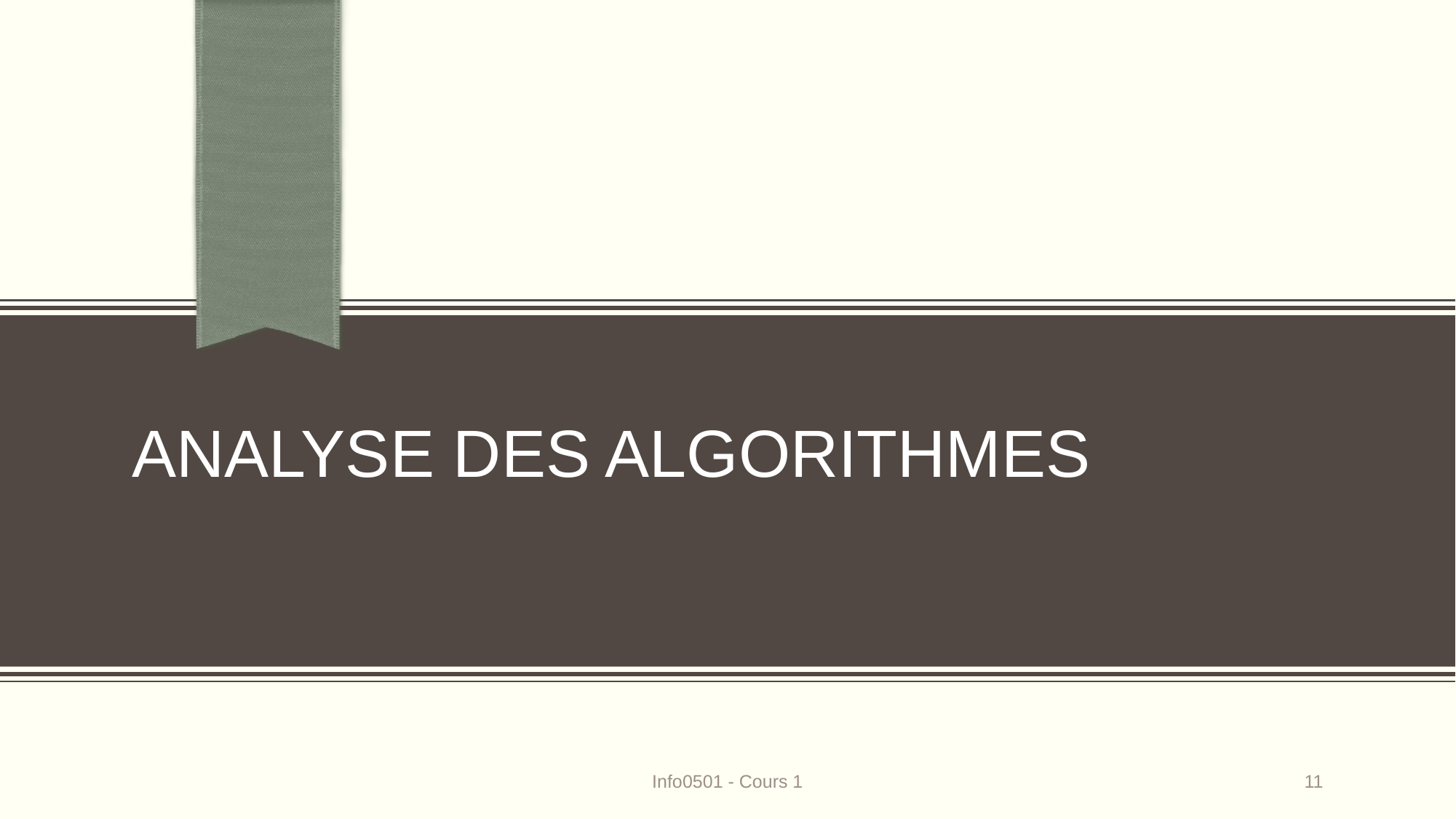

# Analyse des algorithmes

Info0501 - Cours 1
11